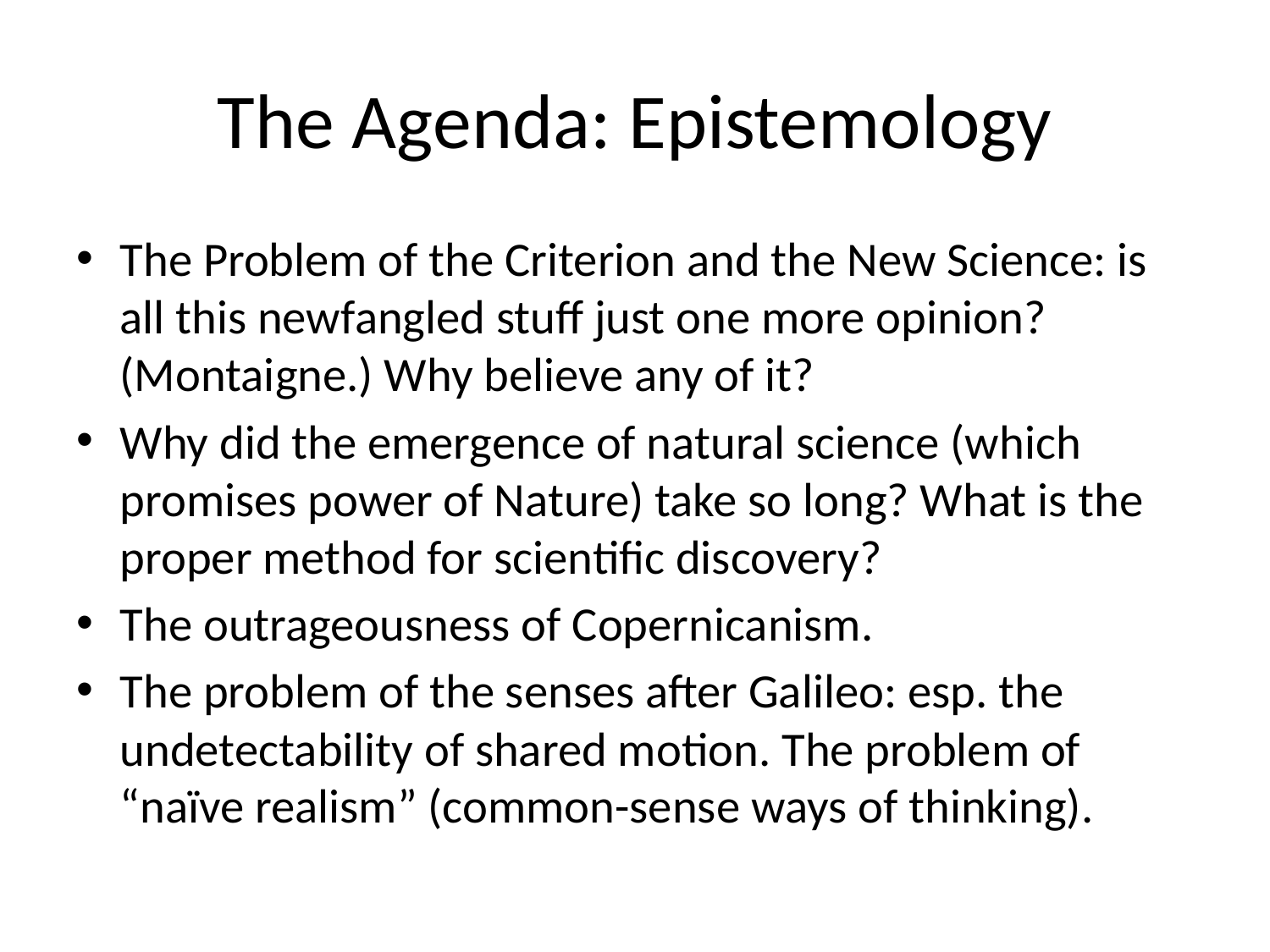

# The Agenda: Epistemology
The Problem of the Criterion and the New Science: is all this newfangled stuff just one more opinion? (Montaigne.) Why believe any of it?
Why did the emergence of natural science (which promises power of Nature) take so long? What is the proper method for scientific discovery?
The outrageousness of Copernicanism.
The problem of the senses after Galileo: esp. the undetectability of shared motion. The problem of “naïve realism” (common-sense ways of thinking).